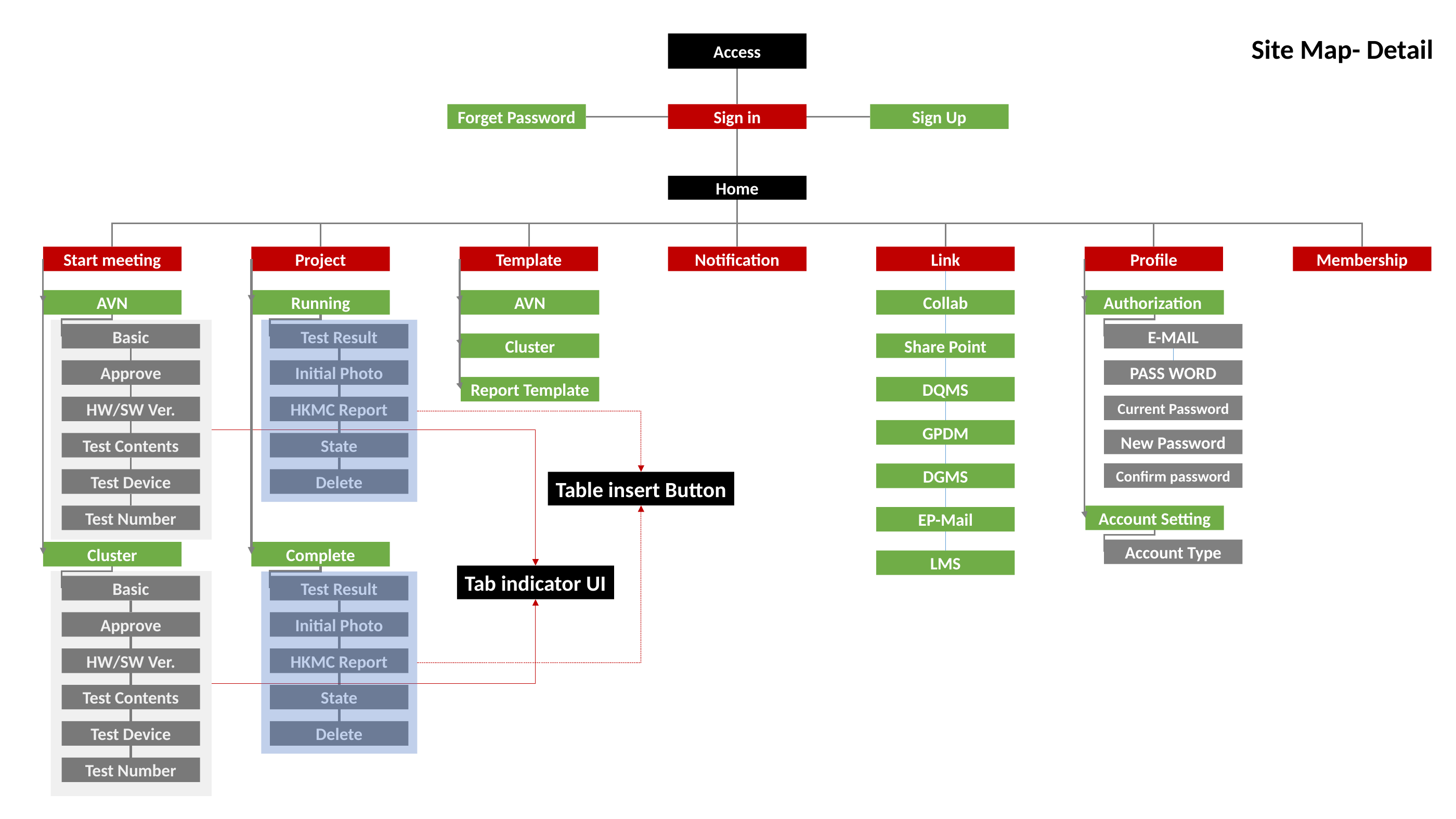

Site Map- Detail
Access
Forget Password
Sign in
Sign Up
Home
Start meeting
Project
Template
Notification
Link
Profile
Membership
AVN
Running
AVN
Collab
Authorization

Basic
Test Result
E-MAIL
Cluster
Share Point
Approve
Initial Photo
PASS WORD
Report Template
DQMS
Current Password
HW/SW Ver.
HKMC Report
GPDM
New Password
Test Contents
State
Confirm password
DGMS
Test Device
Delete
Table insert Button
Test Number
Account Setting
EP-Mail
Account Type
Cluster
Complete
LMS
Tab indicator UI

Basic
Test Result
Approve
Initial Photo
HW/SW Ver.
HKMC Report
Test Contents
State
Test Device
Delete
Test Number